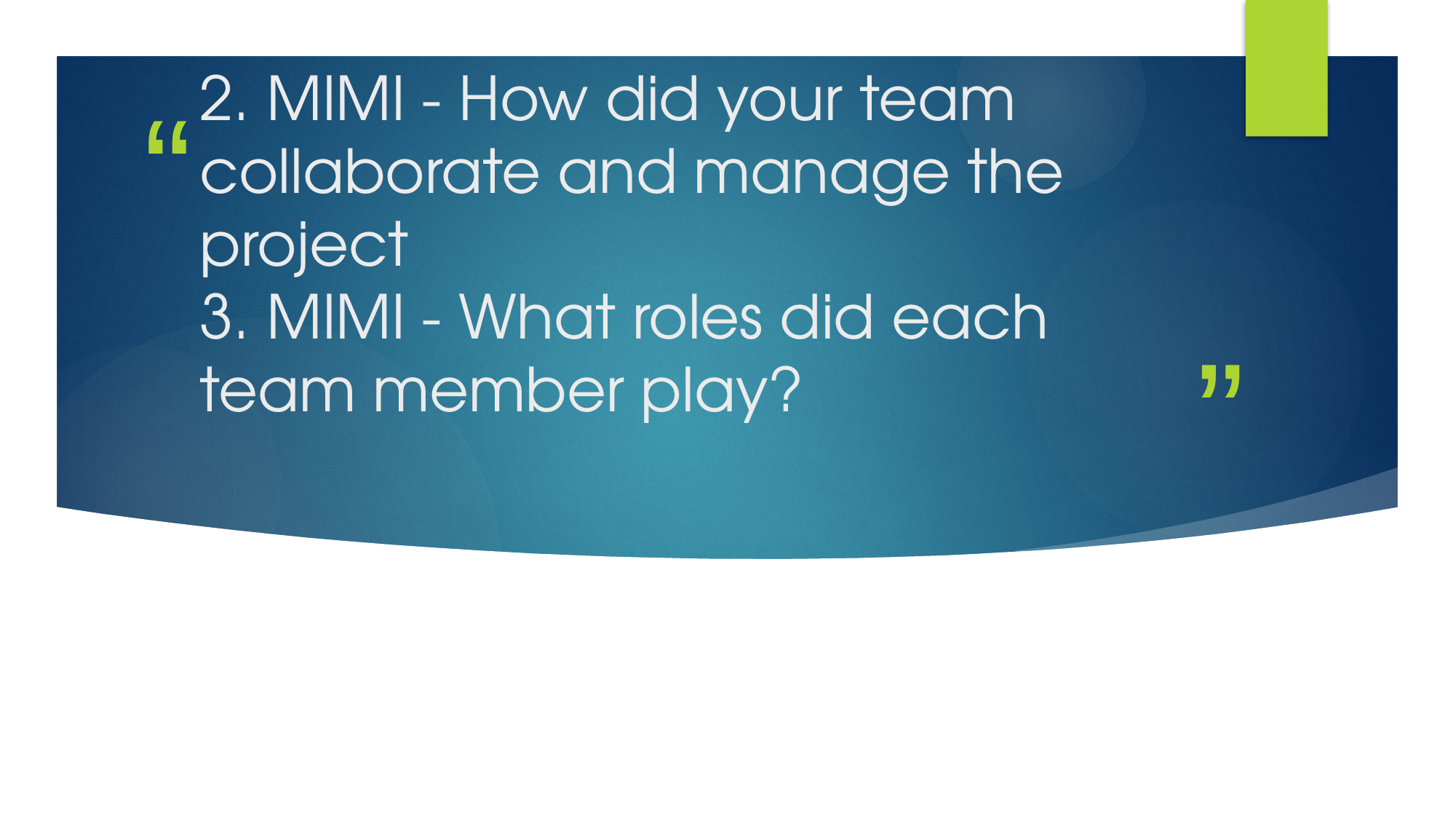

# 2. MIMI - How did your team collaborate and manage the project 3. MIMI - What roles did each team member play?